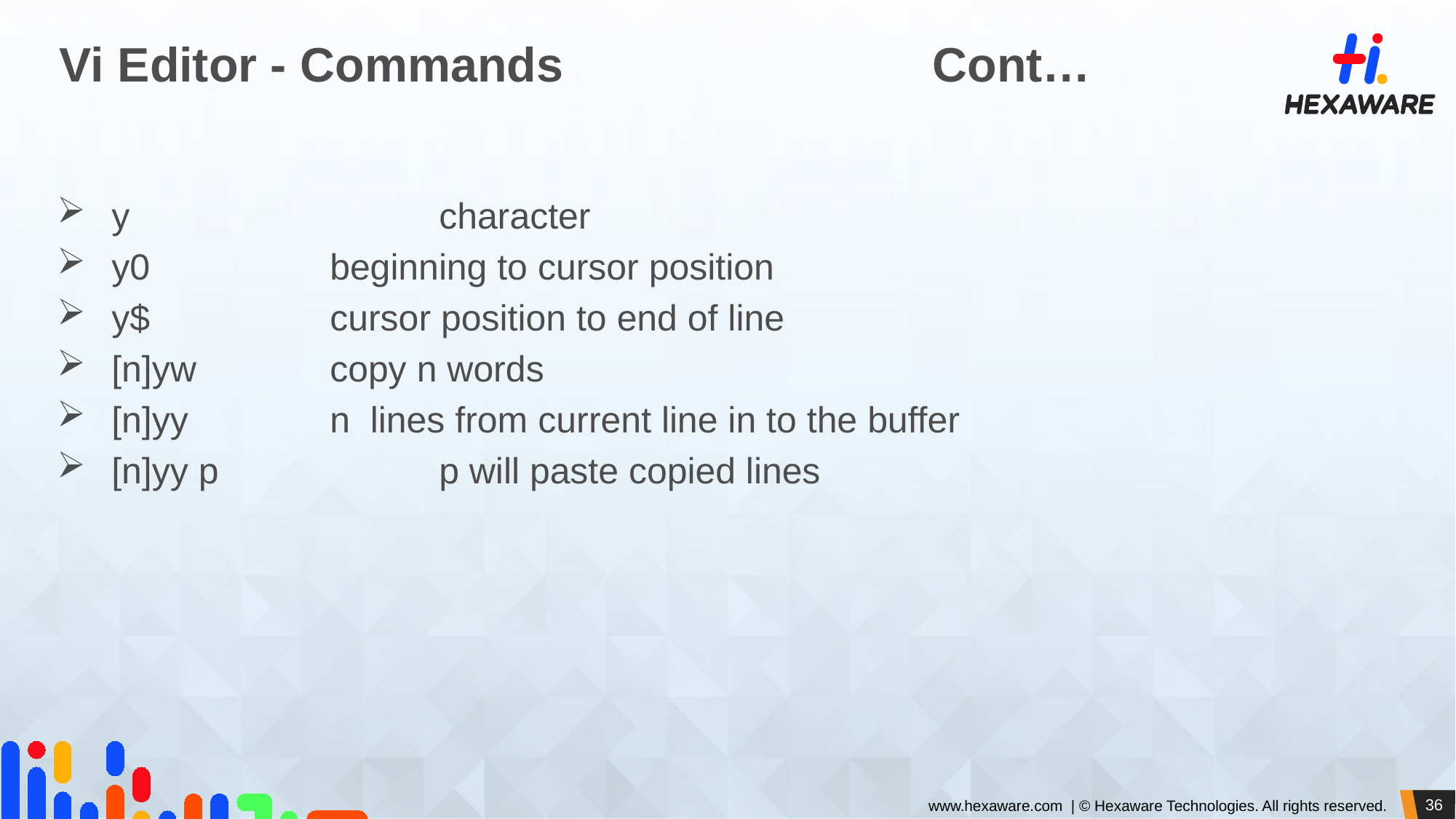

# Vi Editor - Commands				Cont…
y   			character
y0  		beginning to cursor position
y$  		cursor position to end of line
[n]yw  		copy n words
[n]yy  		n  lines from current line in to the buffer
[n]yy p  		p will paste copied lines